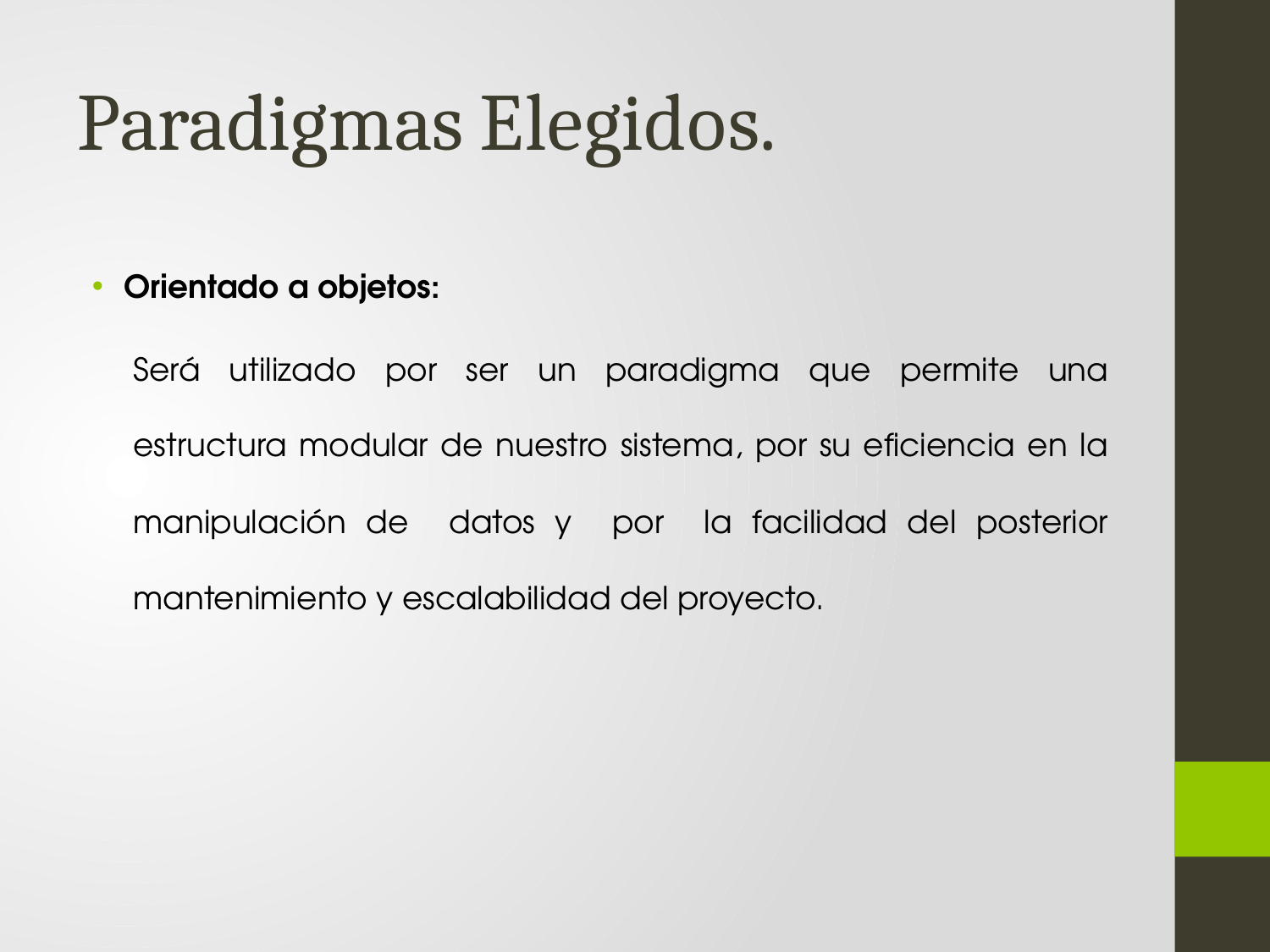

# Paradigmas Elegidos.
Orientado a objetos:
Será utilizado por ser un paradigma que permite una estructura modular de nuestro sistema, por su eficiencia en la manipulación de  datos y  por  la facilidad del posterior mantenimiento y escalabilidad del proyecto.